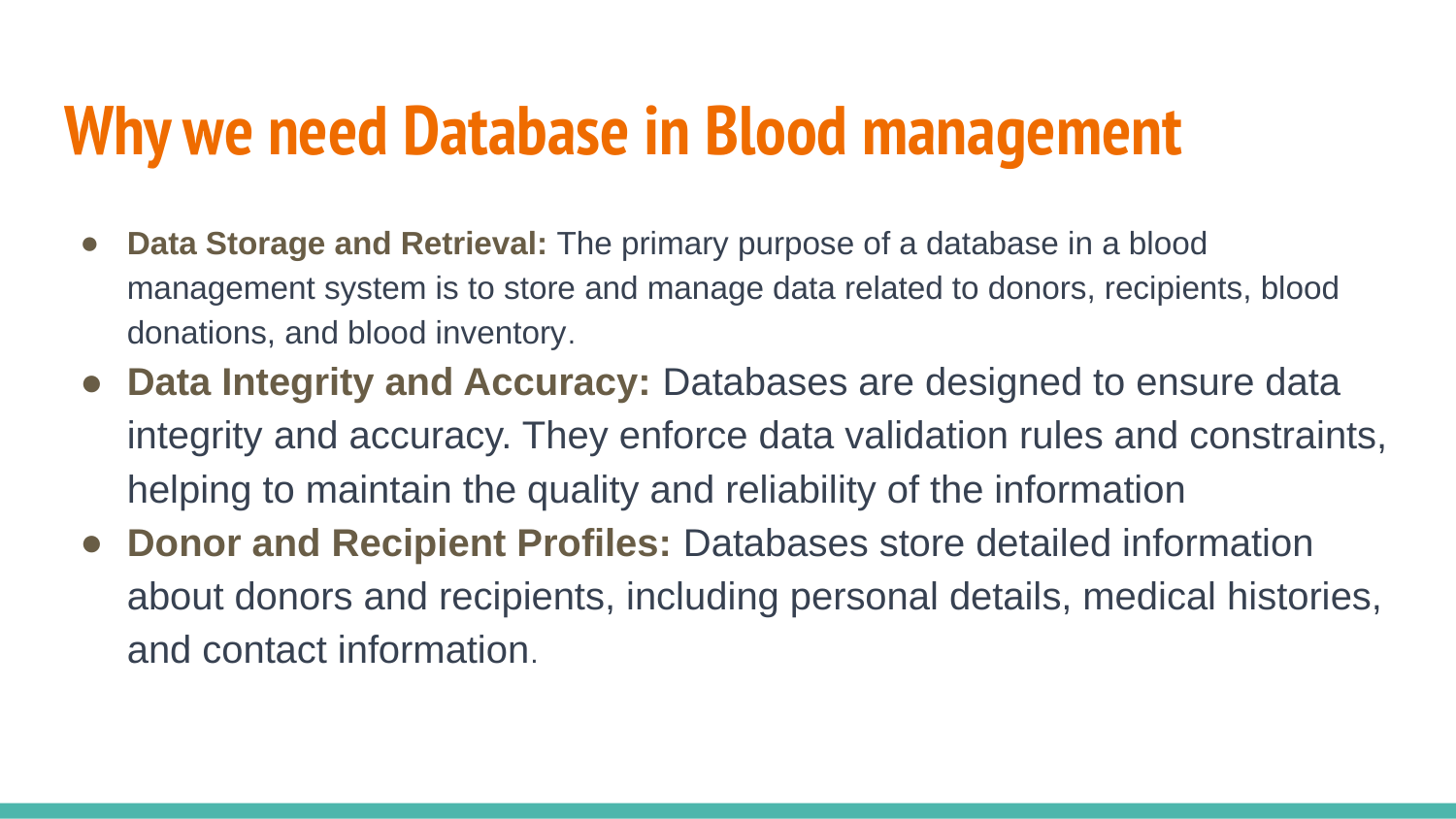

# Why we need Database in Blood management
Data Storage and Retrieval: The primary purpose of a database in a blood management system is to store and manage data related to donors, recipients, blood donations, and blood inventory.
Data Integrity and Accuracy: Databases are designed to ensure data integrity and accuracy. They enforce data validation rules and constraints, helping to maintain the quality and reliability of the information
Donor and Recipient Profiles: Databases store detailed information about donors and recipients, including personal details, medical histories, and contact information.